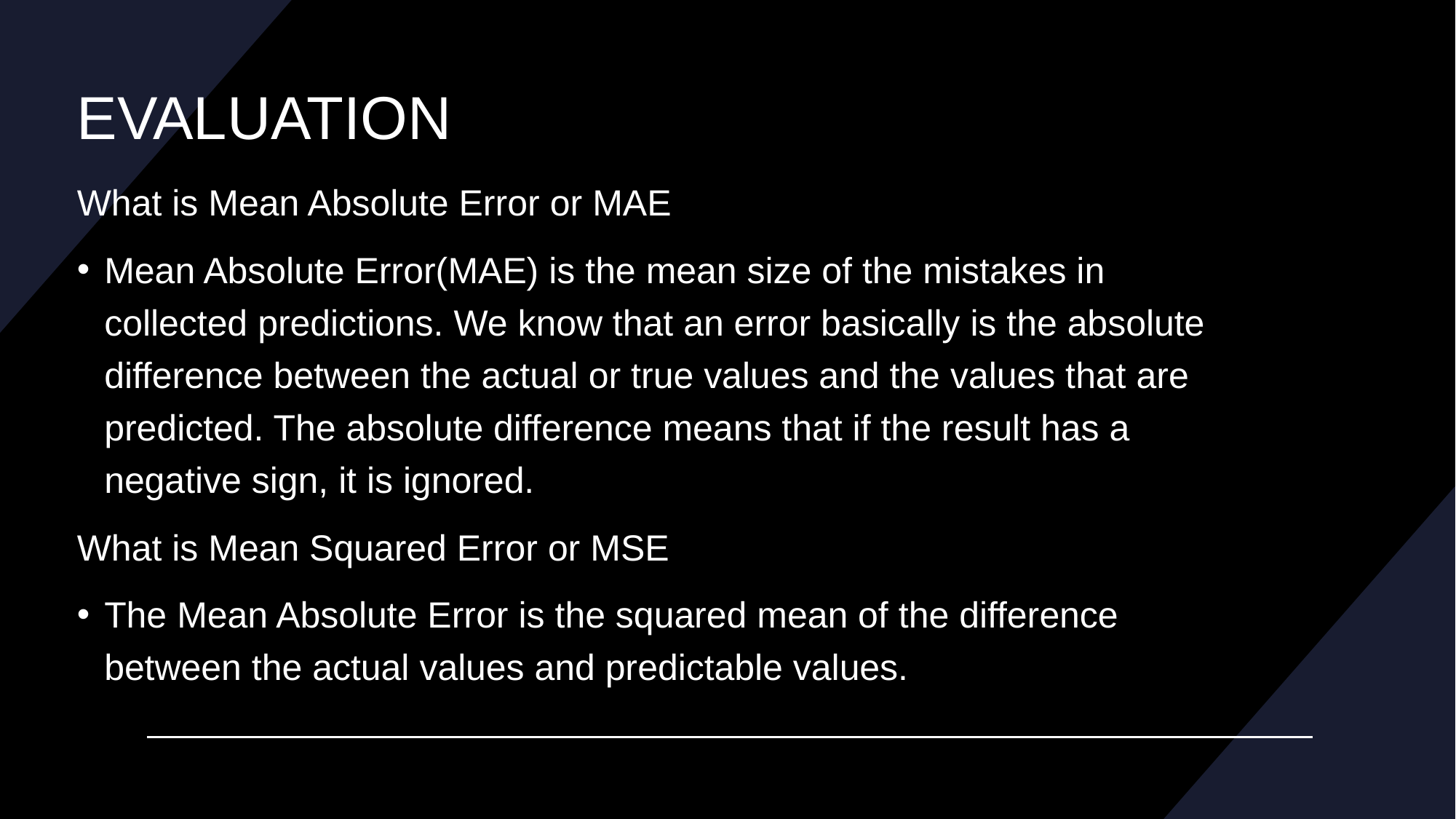

# EVALUATION
What is Mean Absolute Error or MAE
Mean Absolute Error(MAE) is the mean size of the mistakes in collected predictions. We know that an error basically is the absolute difference between the actual or true values and the values that are predicted. The absolute difference means that if the result has a negative sign, it is ignored.
What is Mean Squared Error or MSE
The Mean Absolute Error is the squared mean of the difference between the actual values and predictable values.